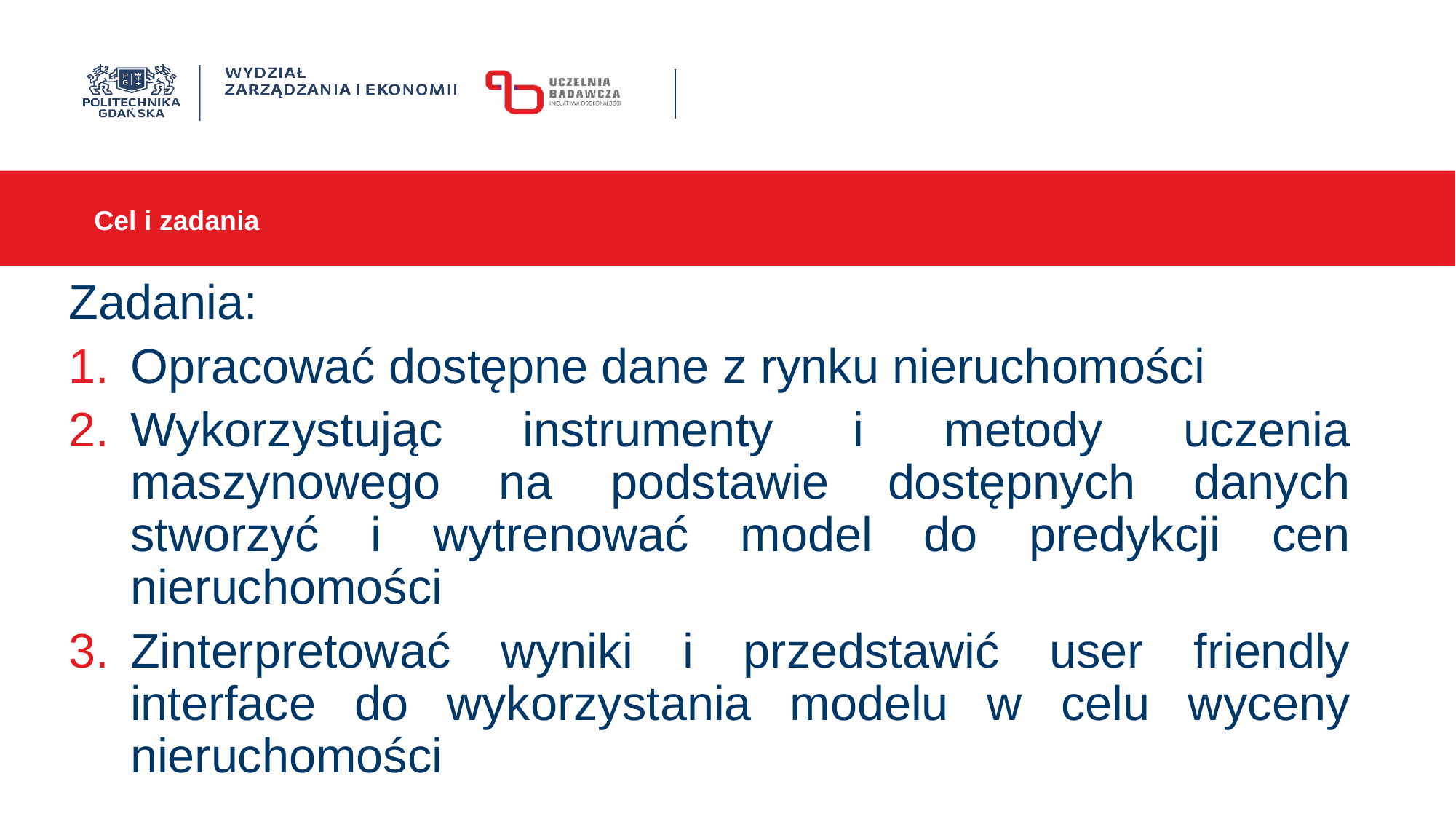

#
Cel i zadania
Zadania:
Opracować dostępne dane z rynku nieruchomości
Wykorzystując instrumenty i metody uczenia maszynowego na podstawie dostępnych danych stworzyć i wytrenować model do predykcji cen nieruchomości
Zinterpretować wyniki i przedstawić user friendly interface do wykorzystania modelu w celu wyceny nieruchomości